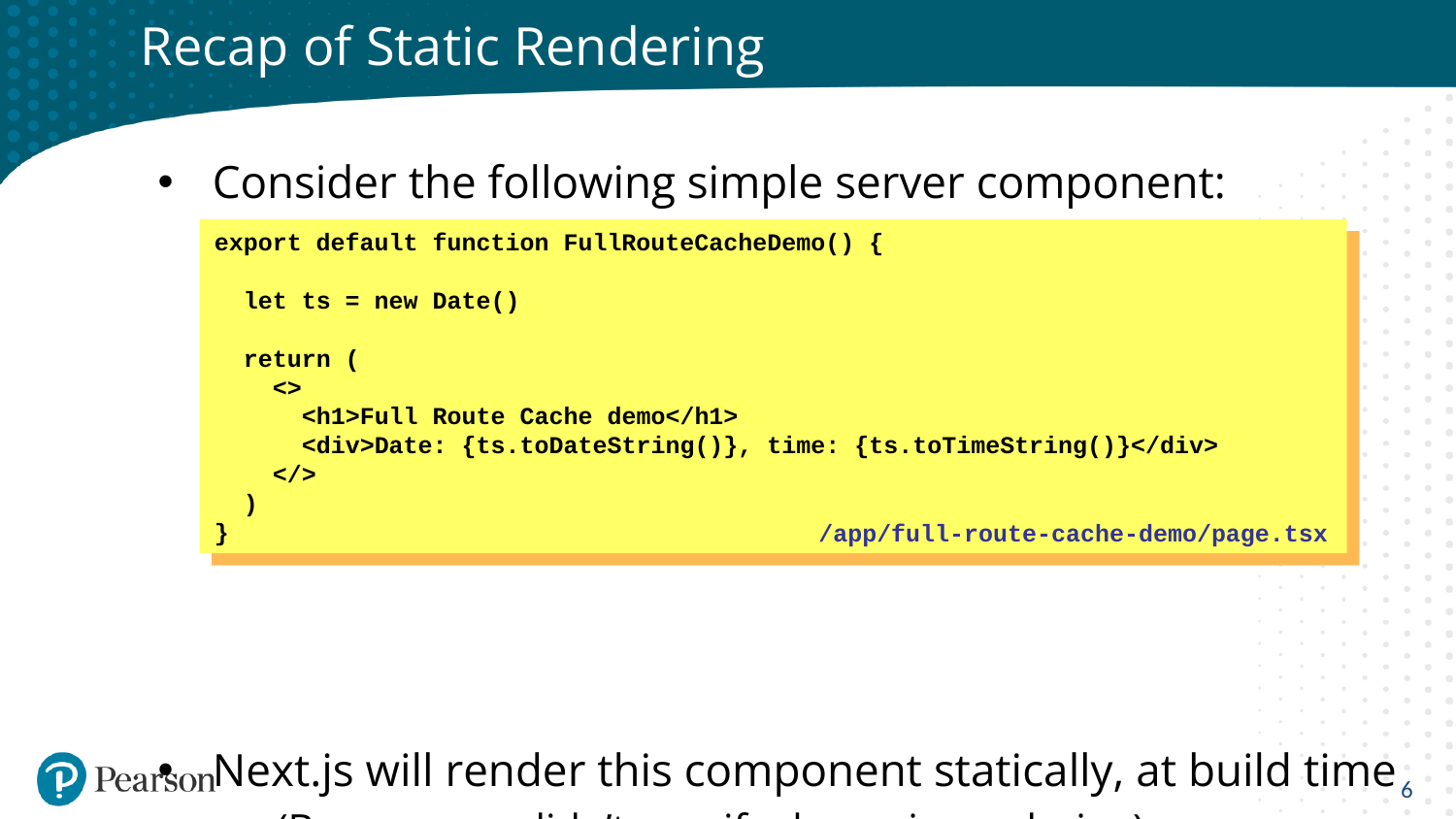

# Recap of Static Rendering
Consider the following simple server component:

Next.js will render this component statically, at build time
(Because we didn’t specify dynamic rendering)
export default function FullRouteCacheDemo() {

  let ts = new Date()

  return (
    <>
      <h1>Full Route Cache demo</h1>
      <div>Date: {ts.toDateString()}, time: {ts.toTimeString()}</div>
    </>
  )
}
/app/full-route-cache-demo/page.tsx
6